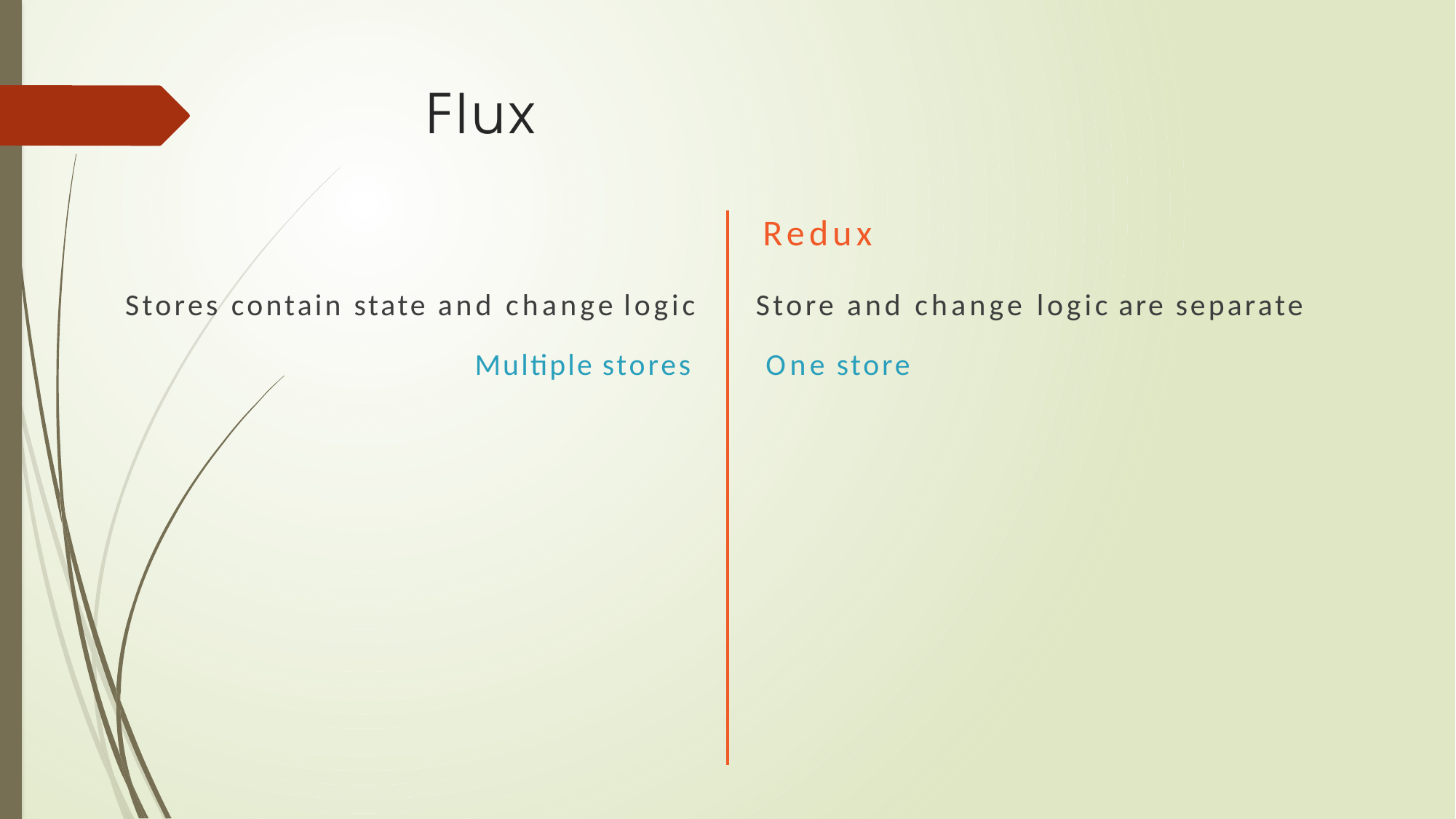

# Flux
Redux

Store and change logic are separate  One store
Stores contain state and change logic
Multiple stores